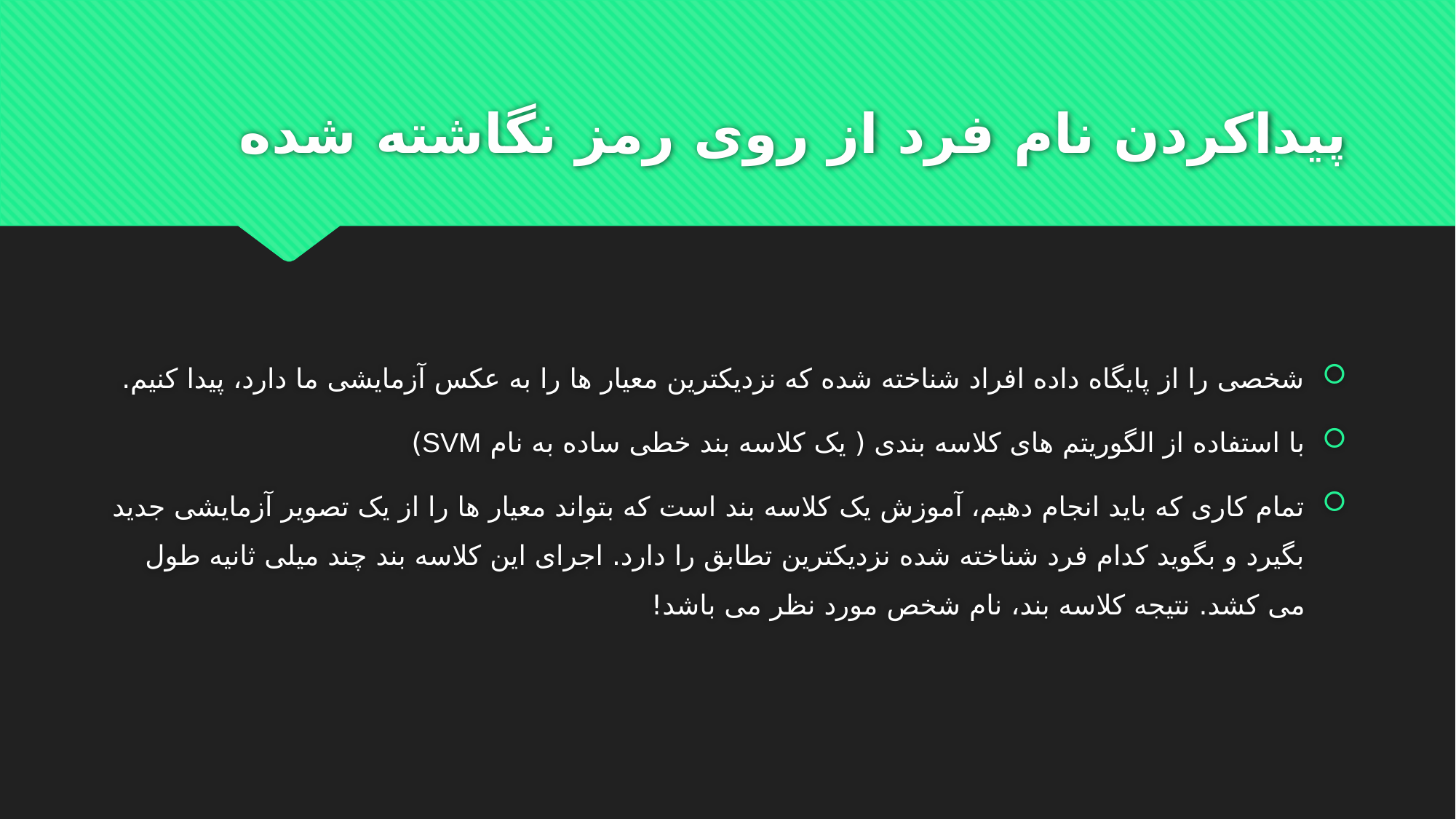

# پیداکردن نام فرد از روی رمز نگاشته شده
شخصی را از پایگاه داده افراد شناخته شده که نزدیکترین معیار ها را به عکس آزمایشی ما دارد، پیدا کنیم.
با استفاده از الگوریتم های کلاسه بندی ( یک کلاسه بند خطی ساده به نام SVM)
تمام کاری که باید انجام دهیم، آموزش یک کلاسه بند است که بتواند معیار ها را از یک تصویر آزمایشی جدید بگیرد و بگوید کدام فرد شناخته شده نزدیکترین تطابق را دارد. اجرای این کلاسه بند چند میلی ثانیه طول می کشد. نتیجه کلاسه بند، نام شخص مورد نظر می باشد!